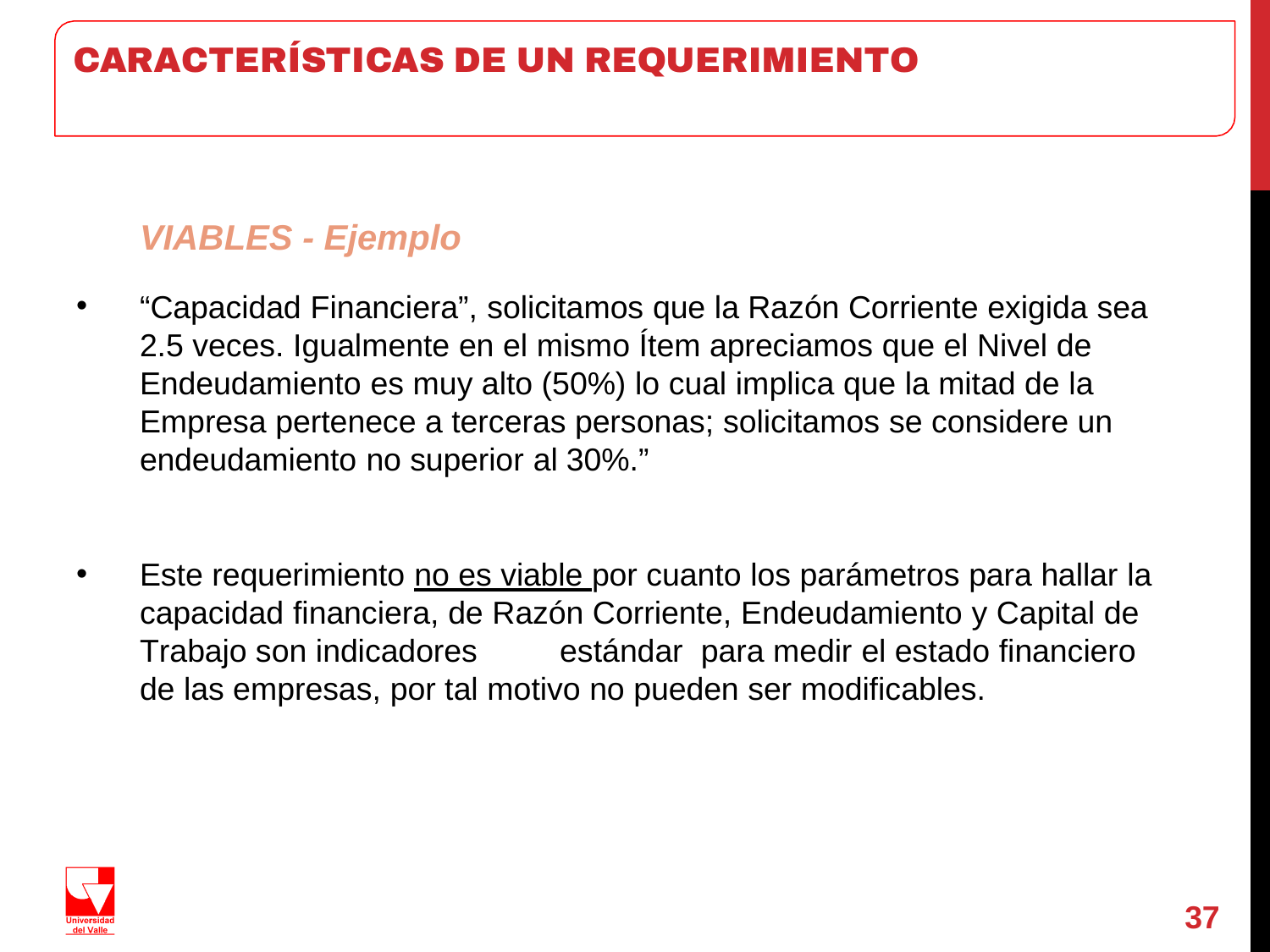

# CARACTERÍSTICAS DE UN REQUERIMIENTO
VIABLES - Ejemplo
“Capacidad Financiera”, solicitamos que la Razón Corriente exigida sea
2.5 veces. Igualmente en el mismo Ítem apreciamos que el Nivel de Endeudamiento es muy alto (50%) lo cual implica que la mitad de la Empresa pertenece a terceras personas; solicitamos se considere un endeudamiento no superior al 30%.”

Este requerimiento no es viable por cuanto los parámetros para hallar la capacidad financiera, de Razón Corriente, Endeudamiento y Capital de Trabajo son indicadores	estándar	para medir el estado financiero de las empresas, por tal motivo no pueden ser modificables.
37